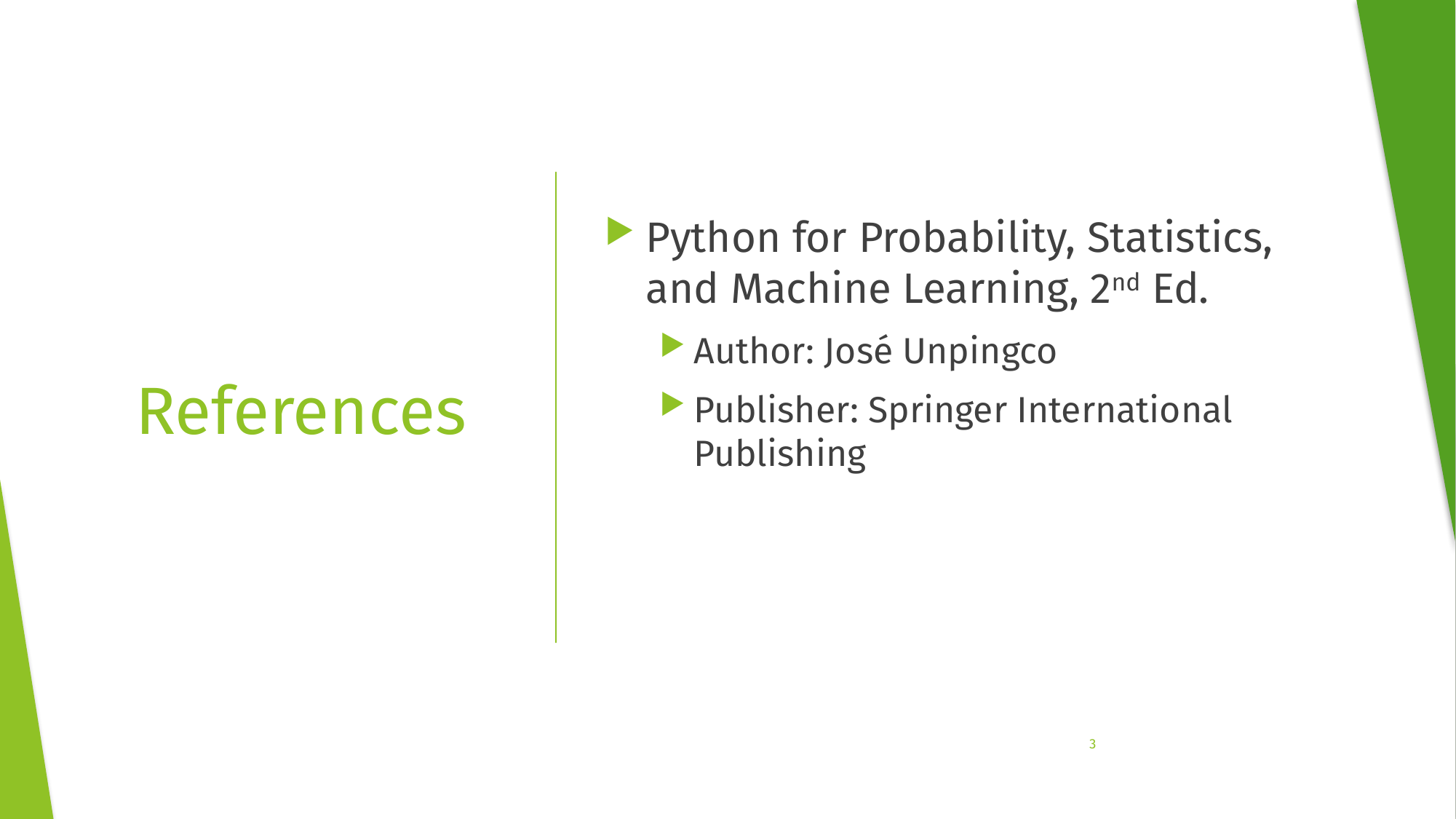

Python for Probability, Statistics, and Machine Learning, 2nd Ed.
Author: José Unpingco
Publisher: Springer International Publishing

# References

3